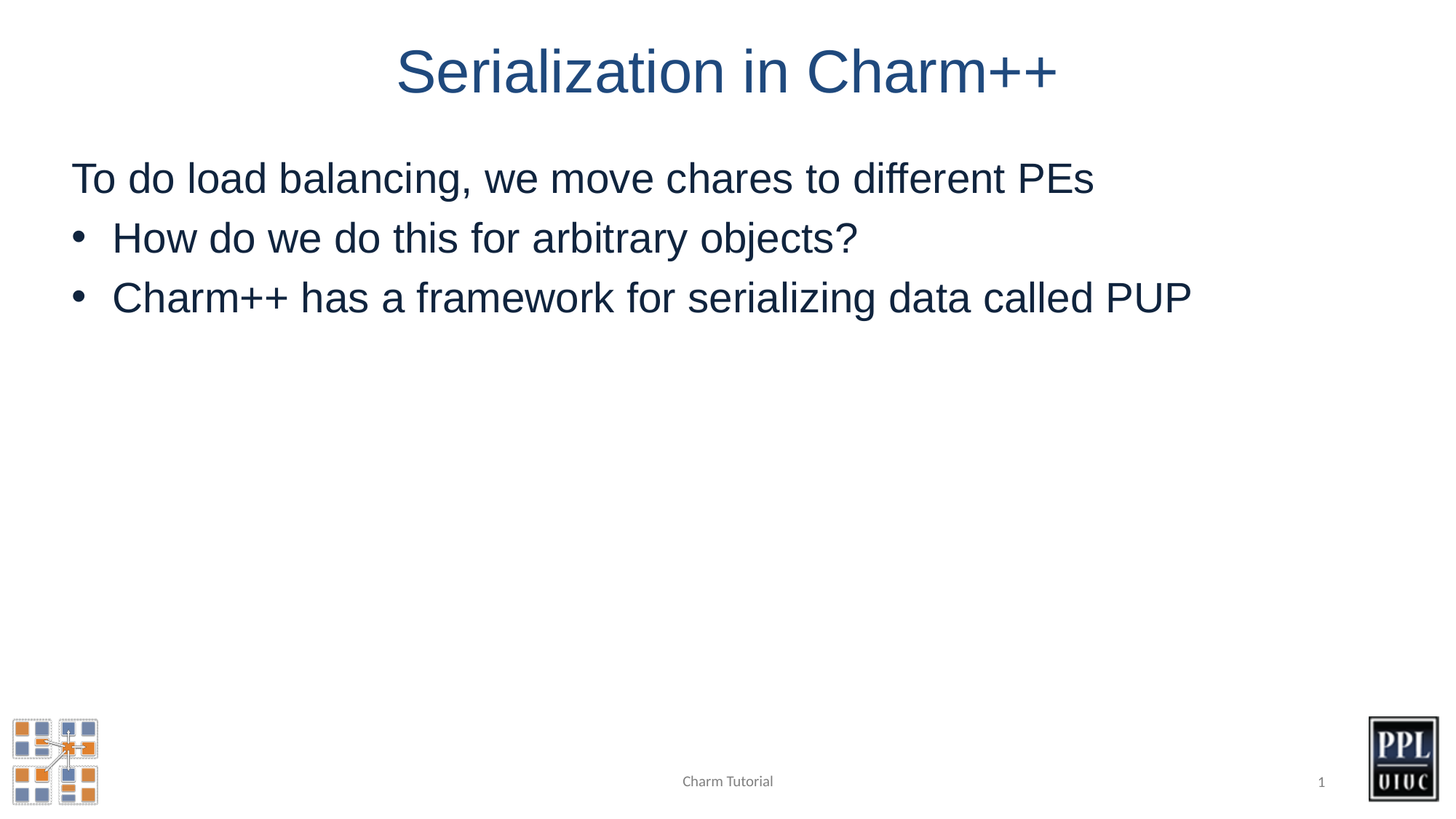

# Serialization in Charm++
To do load balancing, we move chares to different PEs
How do we do this for arbitrary objects?
Charm++ has a framework for serializing data called PUP

Charm Tutorial
1